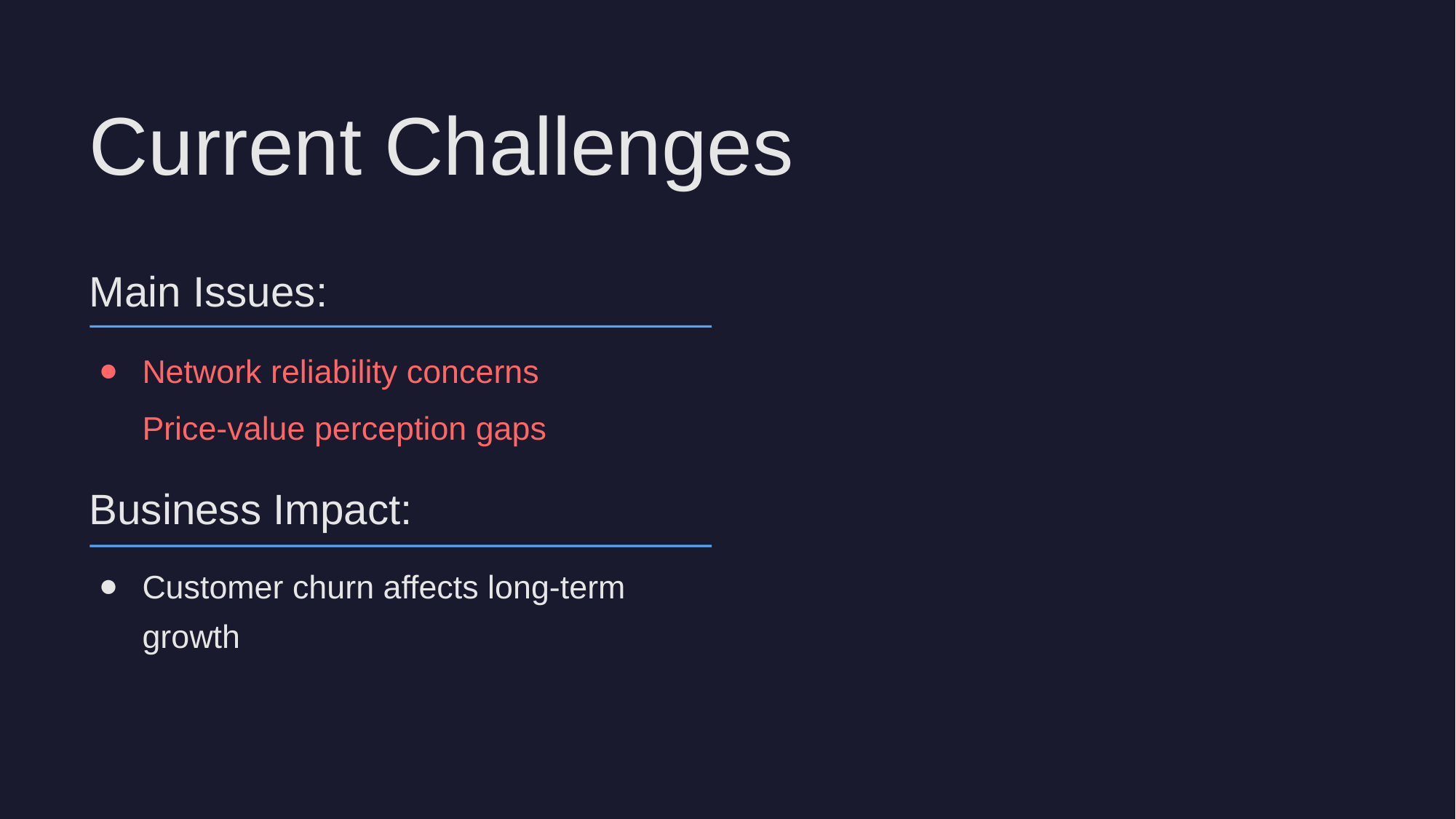

# Current Challenges
Main Issues:
Network reliability concerns Price-value perception gaps
Business Impact:
Customer churn affects long-term growth